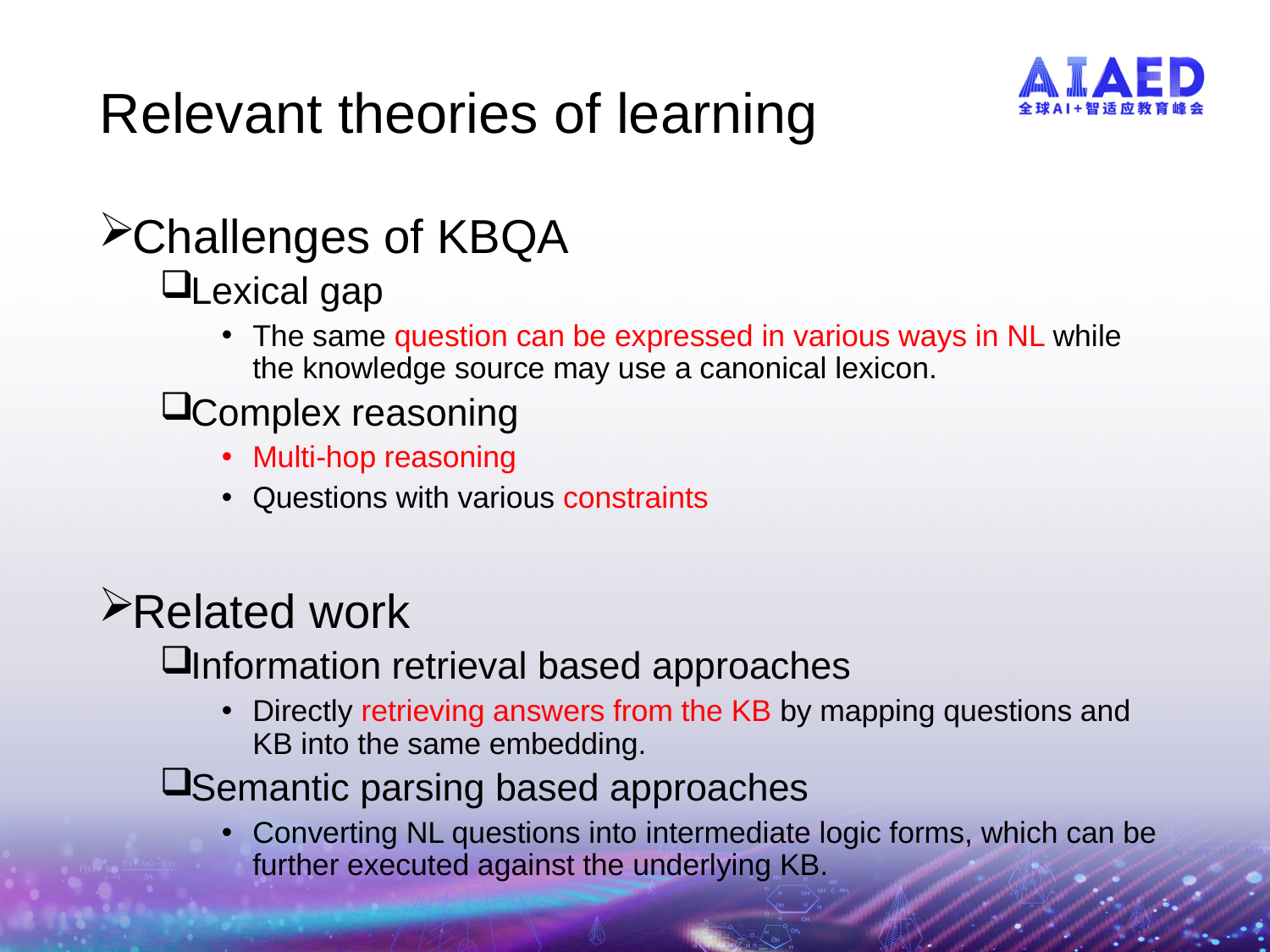

# Relevant theories of learning
Challenges of KBQA
Lexical gap
The same question can be expressed in various ways in NL while the knowledge source may use a canonical lexicon.
Complex reasoning
Multi-hop reasoning
Questions with various constraints

Related work
Information retrieval based approaches
Directly retrieving answers from the KB by mapping questions and KB into the same embedding.
Semantic parsing based approaches
Converting NL questions into intermediate logic forms, which can be further executed against the underlying KB.